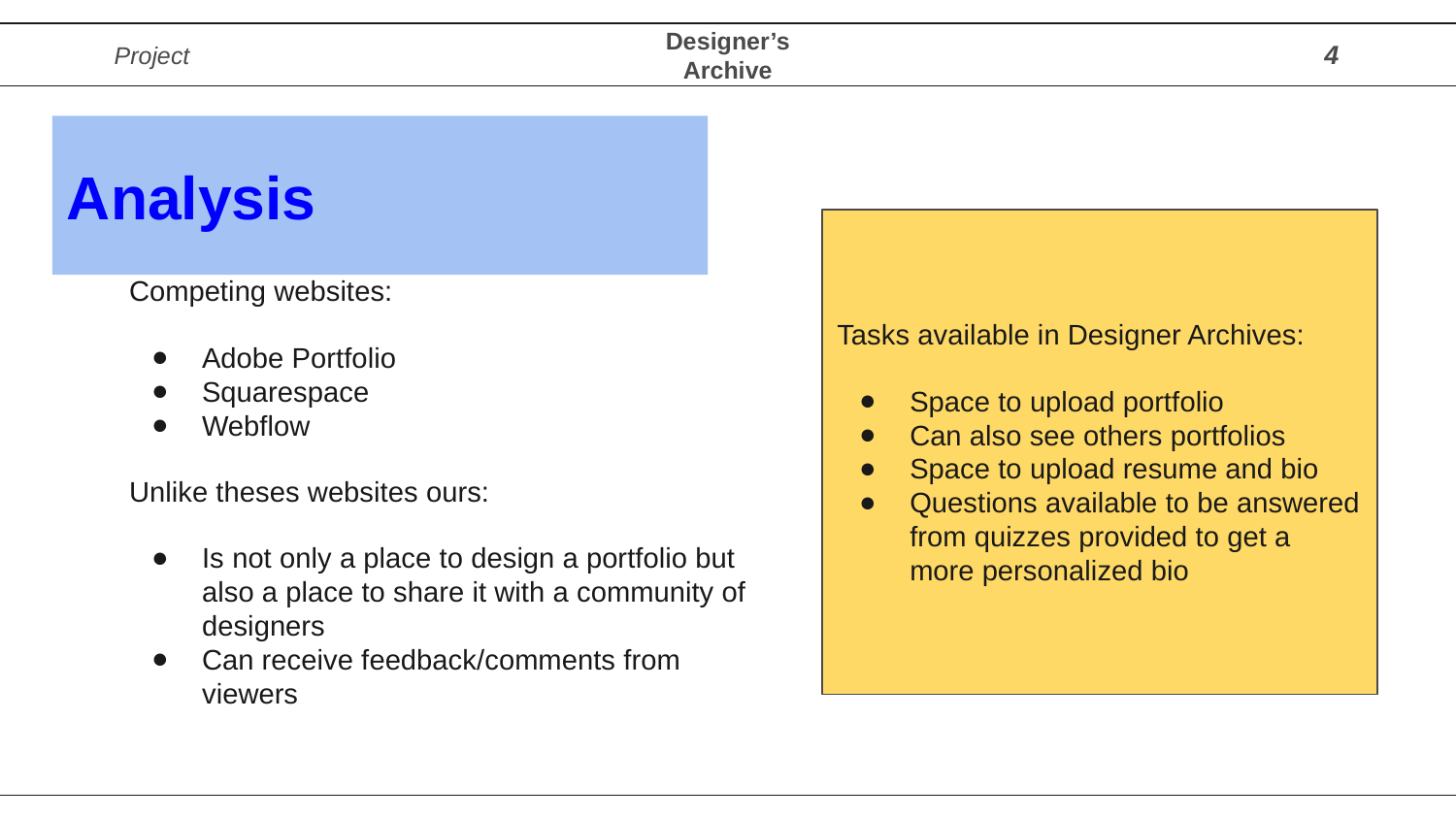

4
Project
Designer’s Archive
# Analysis
Tasks available in Designer Archives:
Space to upload portfolio
Can also see others portfolios
Space to upload resume and bio
Questions available to be answered from quizzes provided to get a more personalized bio
Competing websites:
Adobe Portfolio
Squarespace
Webflow
Unlike theses websites ours:
Is not only a place to design a portfolio but also a place to share it with a community of designers
Can receive feedback/comments from viewers